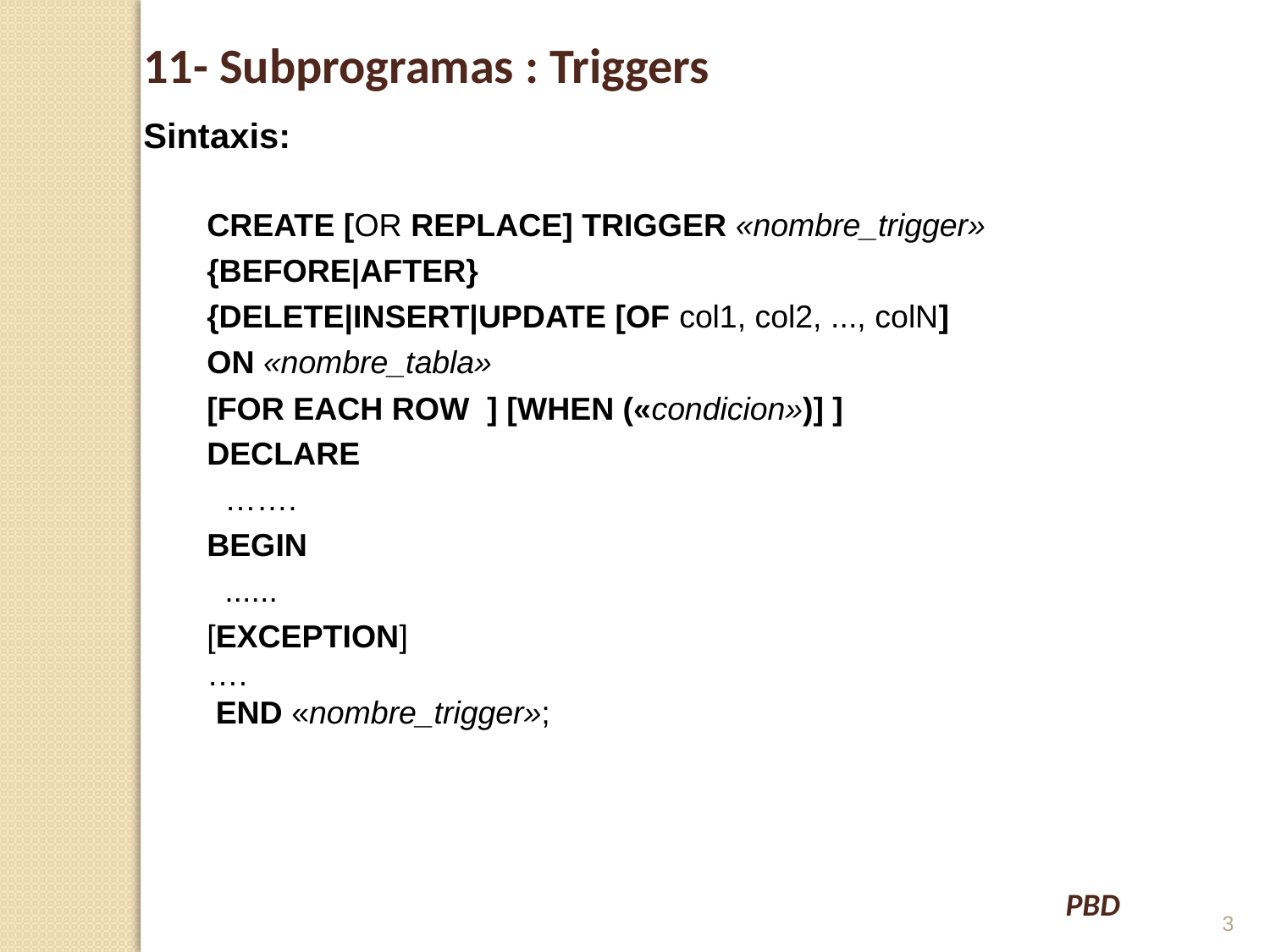

11- Subprogramas : Triggers
Sintaxis:

CREATE [OR REPLACE] TRIGGER «nombre_trigger»
{BEFORE|AFTER}
{DELETE|INSERT|UPDATE [OF col1, col2, ..., colN]
ON «nombre_tabla»
[FOR EACH ROW  ] [WHEN («condicion»)] ]
DECLARE
  …….
BEGIN
  ......
[EXCEPTION]
….
 END «nombre_trigger»;
3
PBD